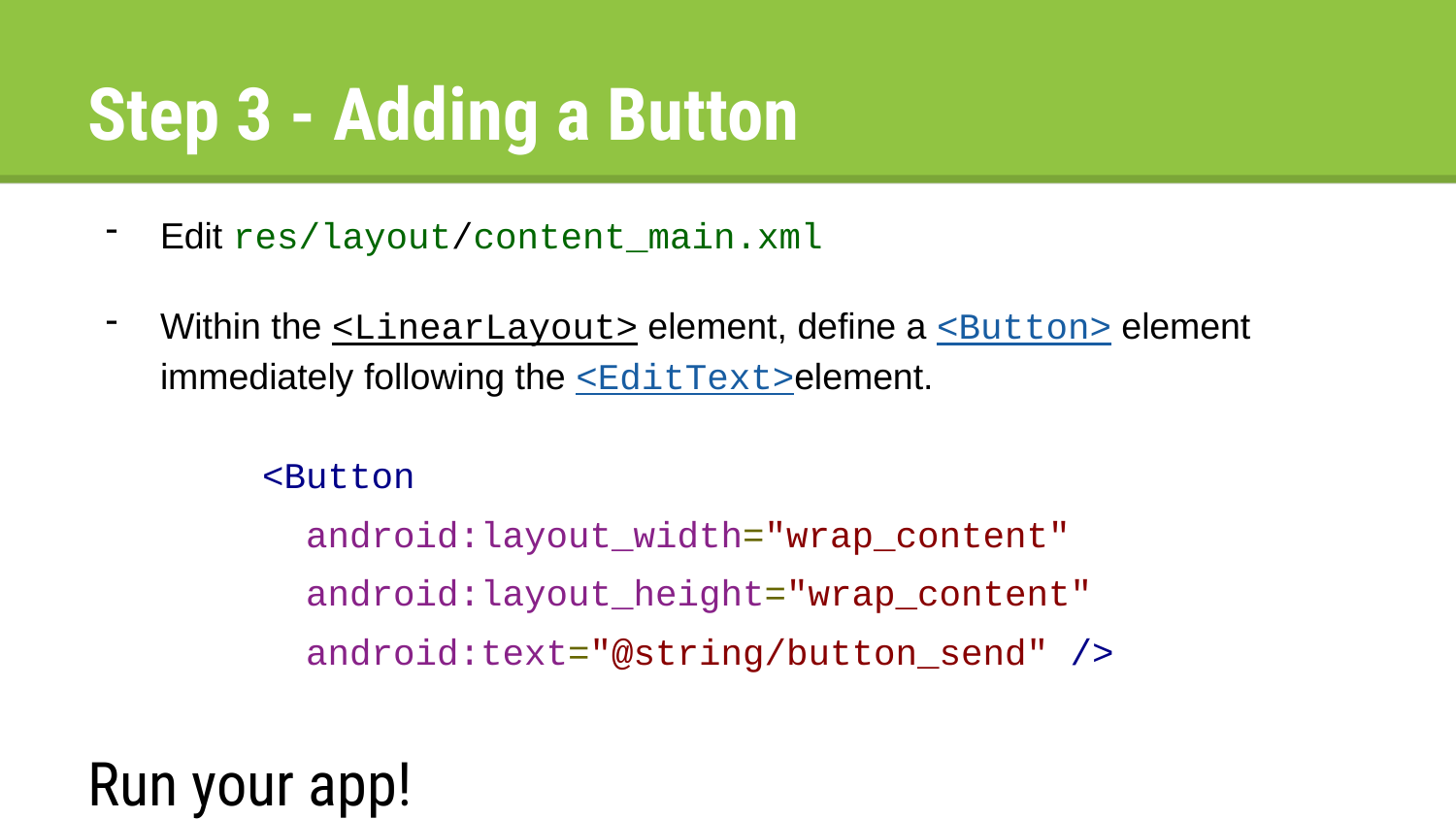

# Step 3 - Adding a Button
Edit res/layout/content_main.xml
Within the <LinearLayout> element, define a <Button> element immediately following the <EditText>element.
        <Button
          android:layout_width="wrap_content"
          android:layout_height="wrap_content"
          android:text="@string/button_send" />

Run your app!